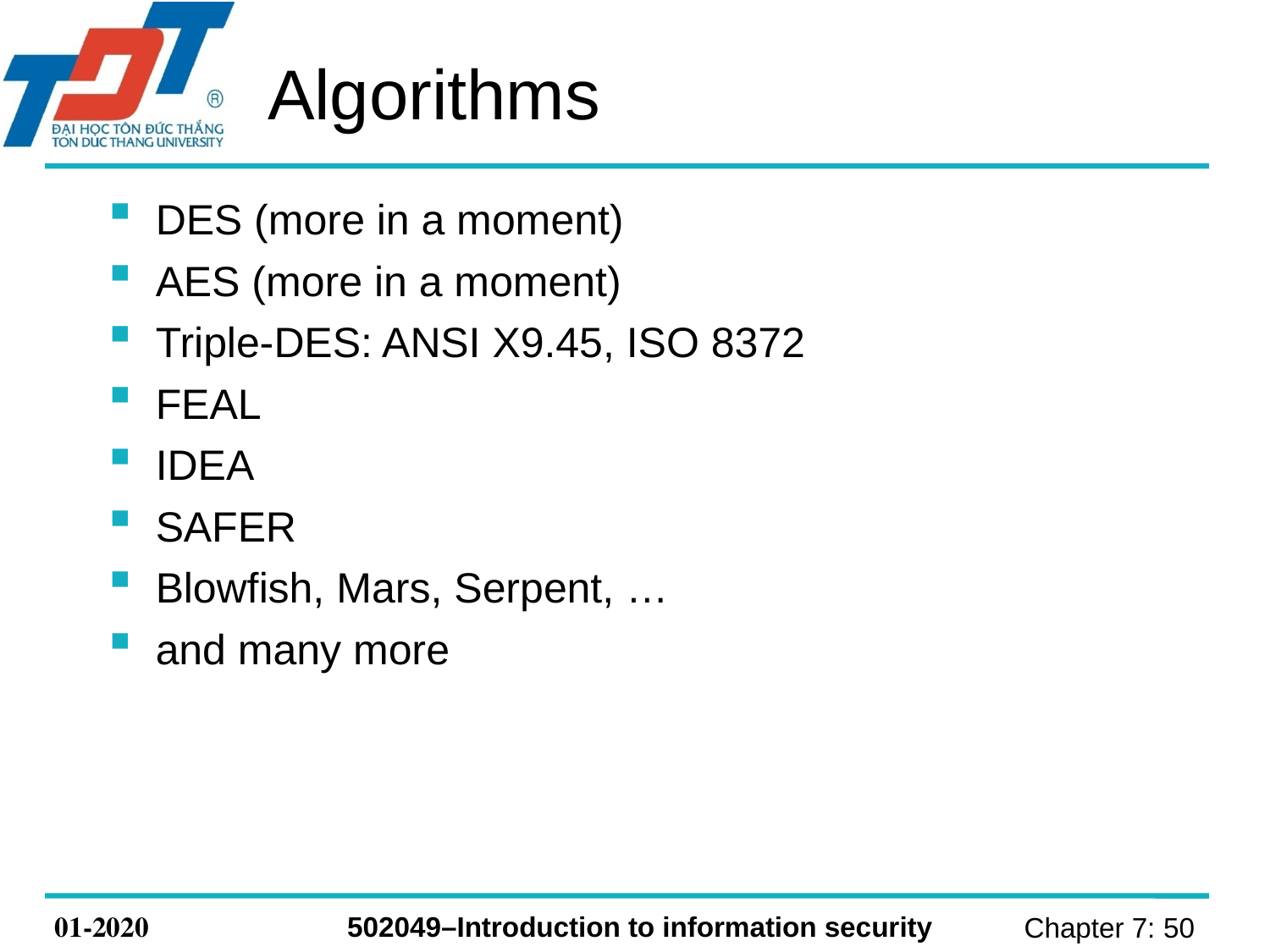

# Algorithms
DES (more in a moment)
AES (more in a moment)
Triple-DES: ANSI X9.45, ISO 8372
FEAL
IDEA
SAFER
Blowfish, Mars, Serpent, …
and many more